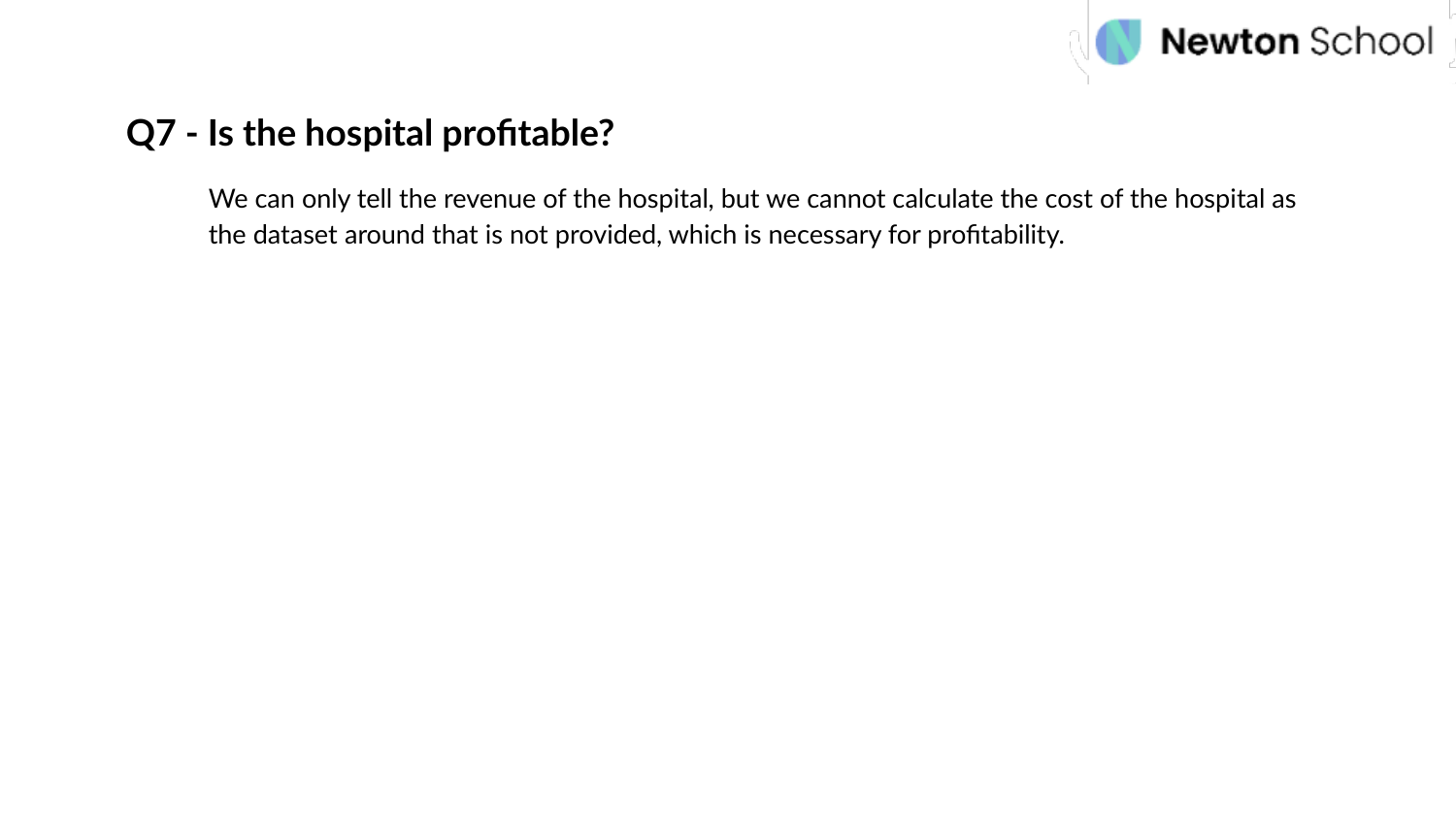

Q7 - Is the hospital profitable?
We can only tell the revenue of the hospital, but we cannot calculate the cost of the hospital as the dataset around that is not provided, which is necessary for profitability.